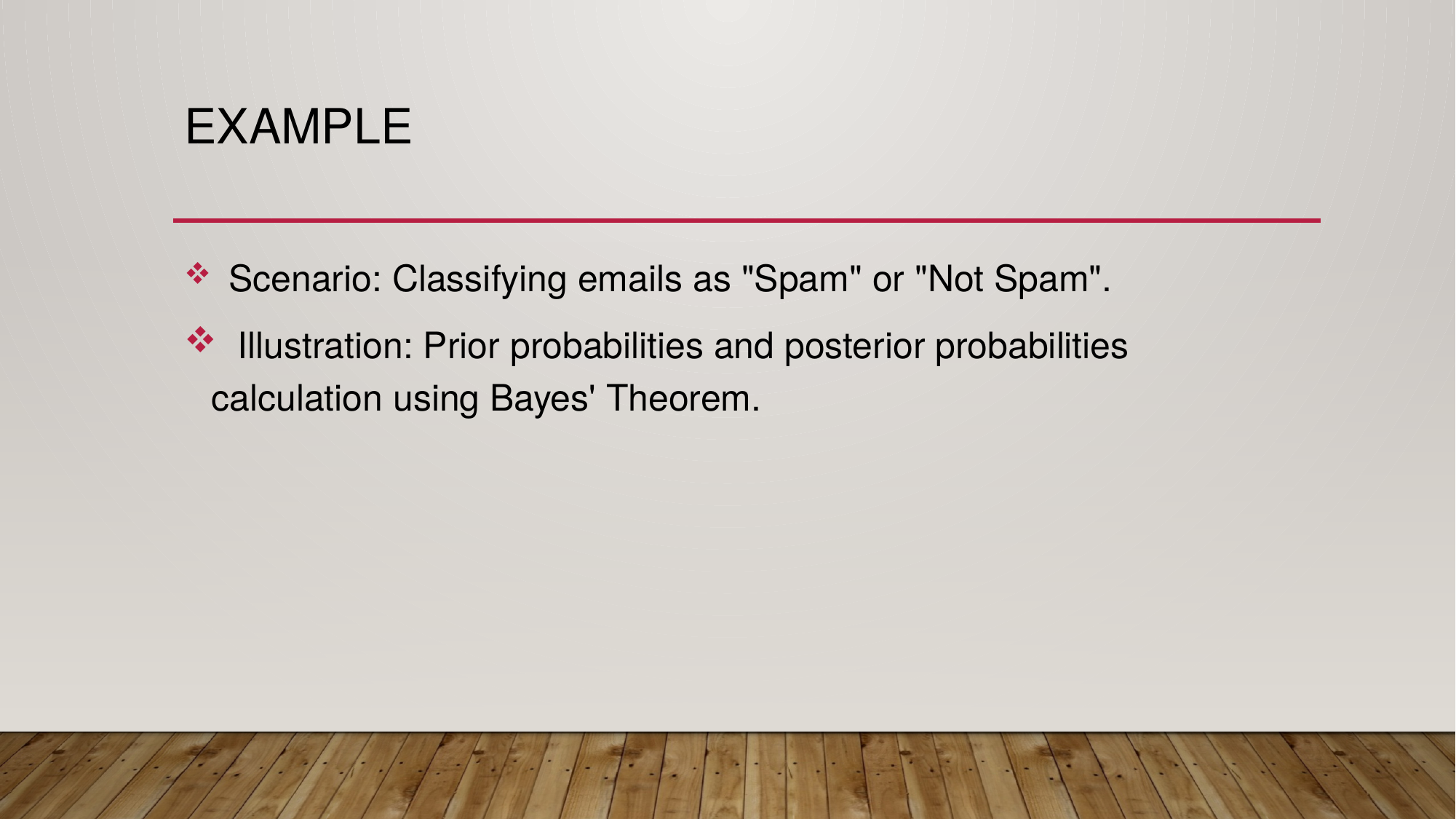

# Example
  Scenario: Classifying emails as "Spam" or "Not Spam".
  Illustration: Prior probabilities and posterior probabilities calculation using Bayes' Theorem.